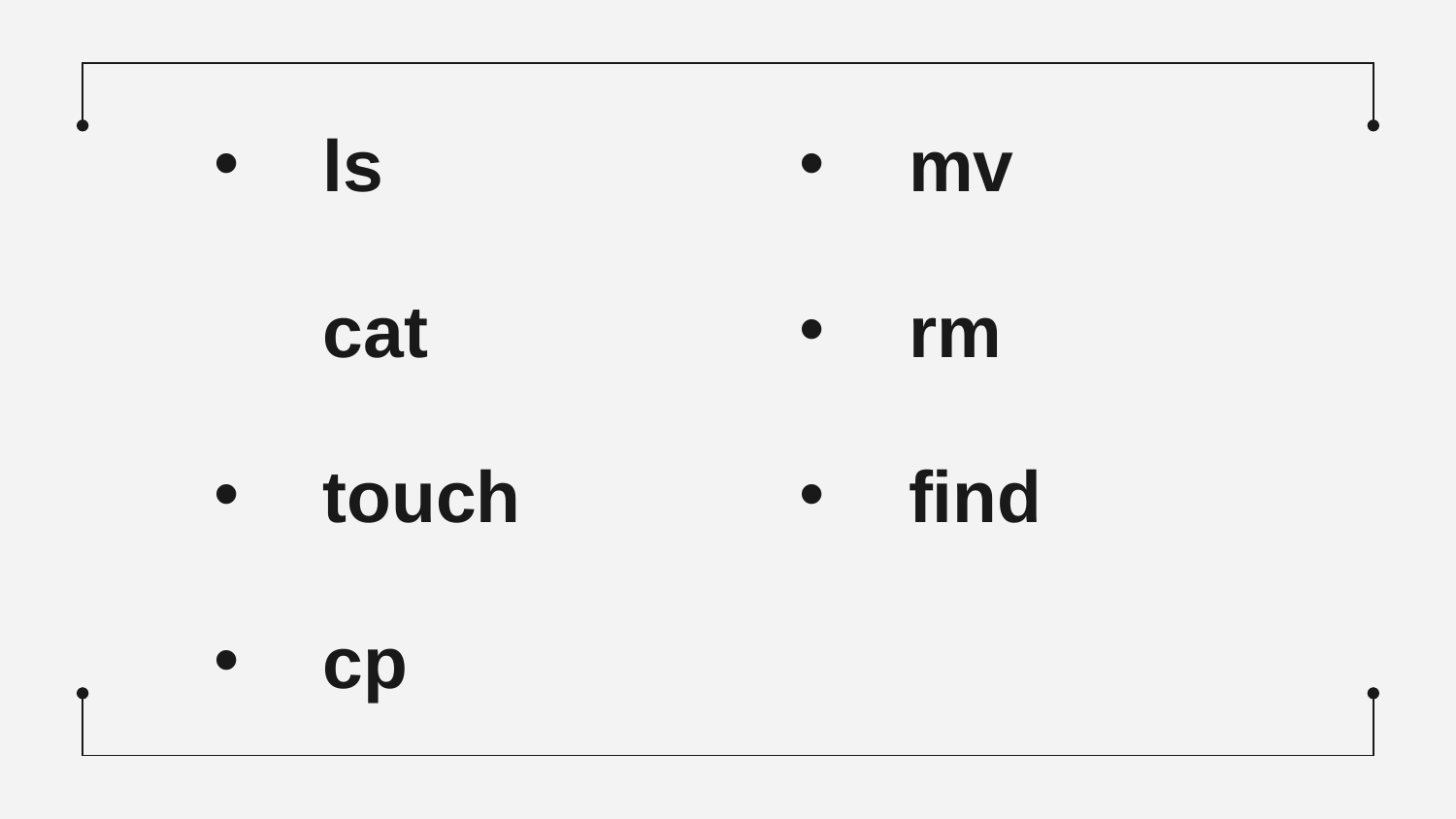

ls
mv
# cat
rm
touch
find
cp